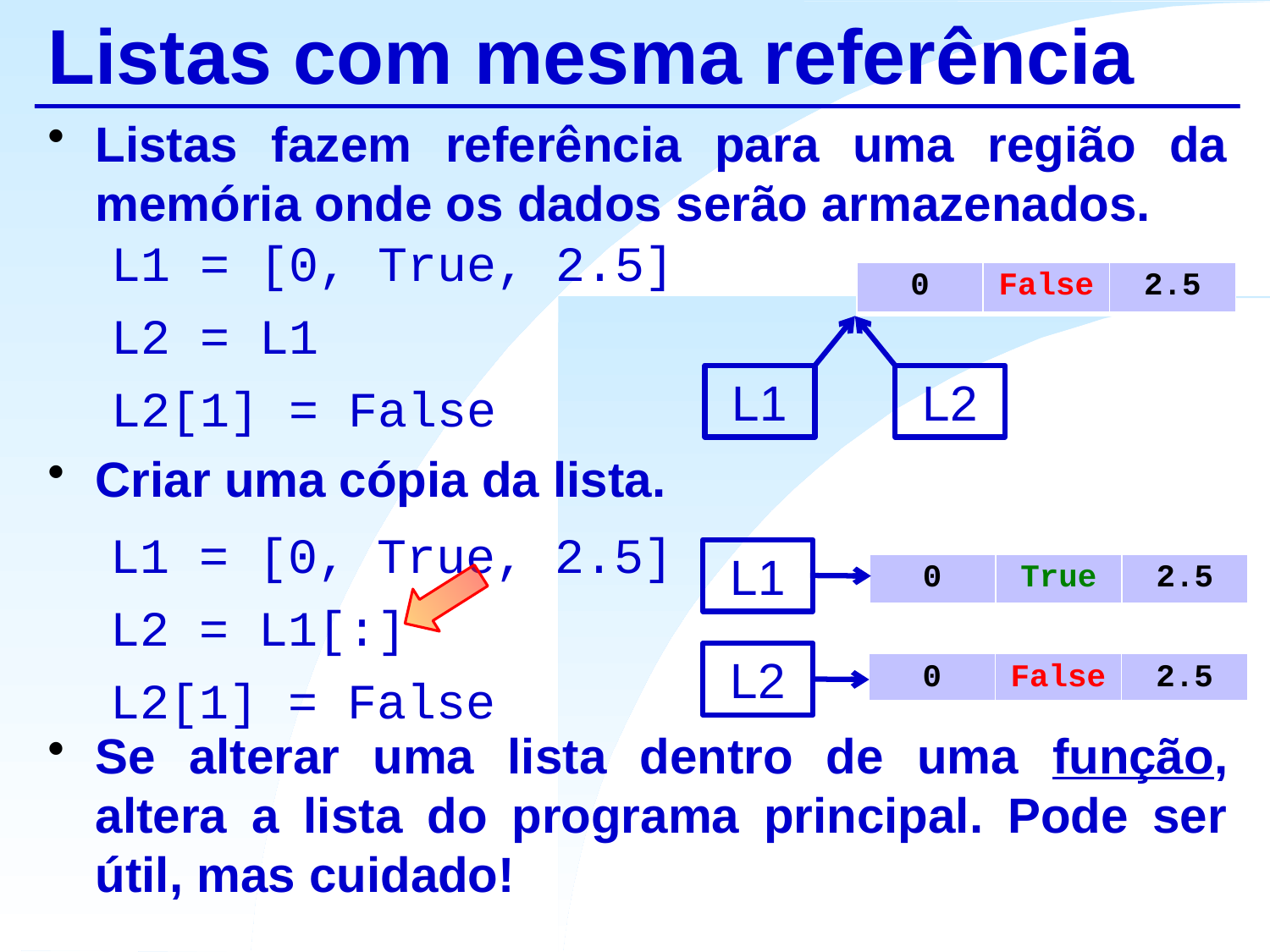

# Listas com mesma referência
Listas fazem referência para uma região da memória onde os dados serão armazenados.

Criar uma cópia da lista.

Se alterar uma lista dentro de uma função, altera a lista do programa principal. Pode ser útil, mas cuidado!
L1 = [0, True, 2.5]
| 0 | False | 2.5 |
| --- | --- | --- |
| 0 | True | 2.5 |
| --- | --- | --- |
L2 = L1
L2
L1
L2[1] = False
L1 = [0, True, 2.5]
L1
| 0 | True | 2.5 |
| --- | --- | --- |

L2 = L1[:]
L2
| 0 | False | 2.5 |
| --- | --- | --- |
| 0 | True | 2.5 |
| --- | --- | --- |
L2[1] = False